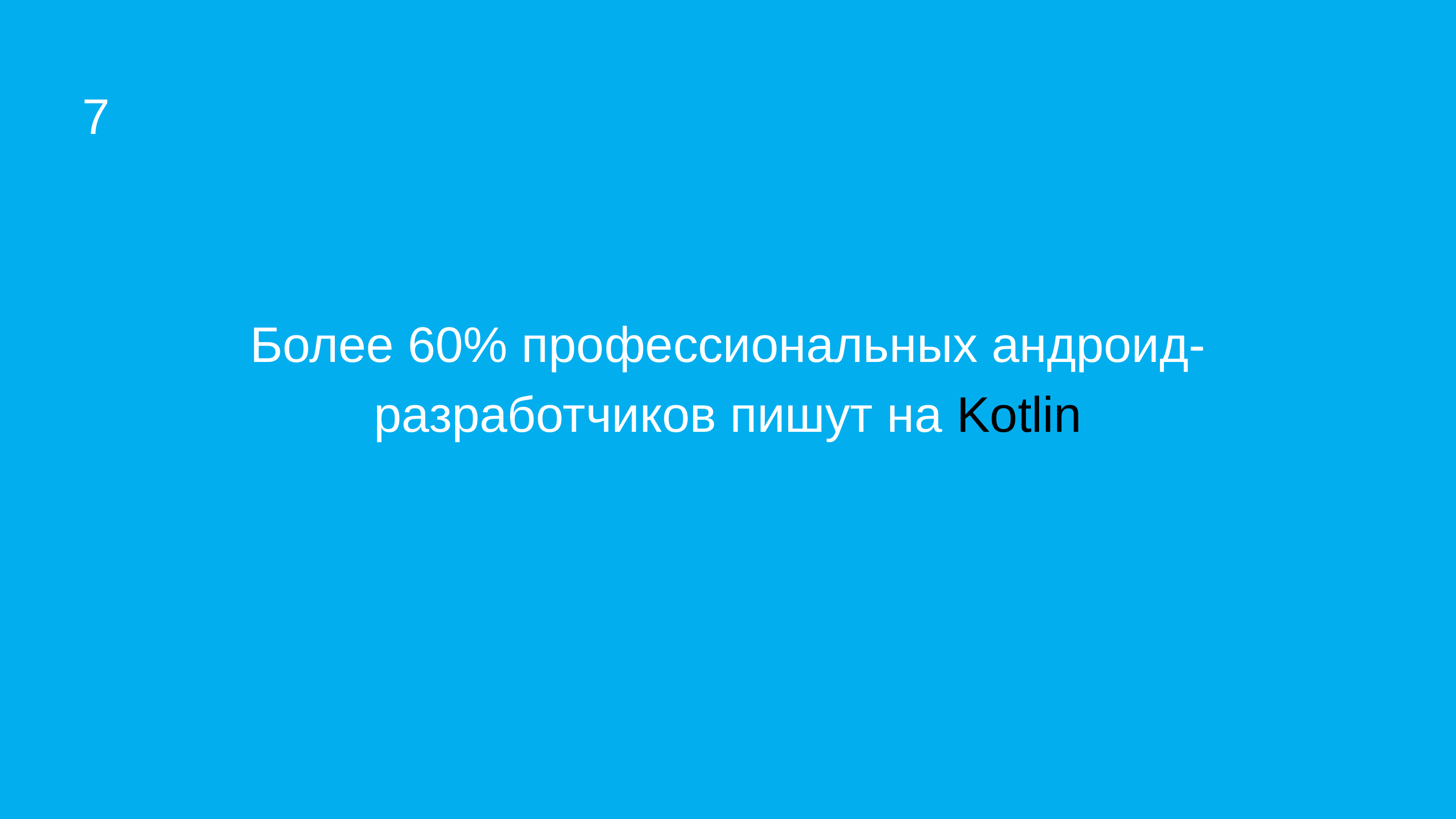

7
Более 60% профессиональных андроид-разработчиков пишут на Kotlin